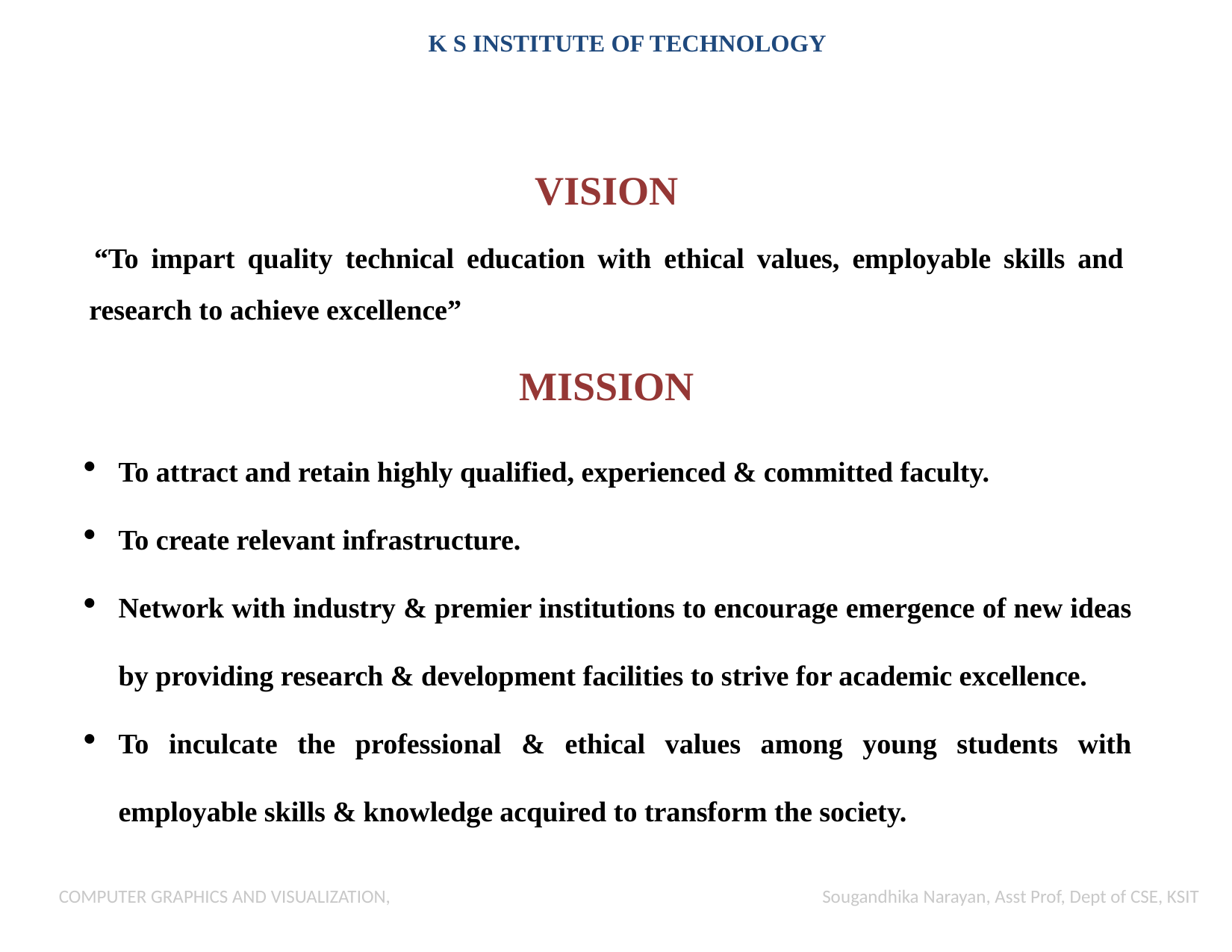

# K S INSTITUTE OF TECHNOLOGY
VISION
 “To impart quality technical education with ethical values, employable skills and research to achieve excellence”
MISSION
To attract and retain highly qualified, experienced & committed faculty.
To create relevant infrastructure.
Network with industry & premier institutions to encourage emergence of new ideas by providing research & development facilities to strive for academic excellence.
To inculcate the professional & ethical values among young students with employable skills & knowledge acquired to transform the society.

COMPUTER GRAPHICS AND VISUALIZATION,                                                                                                     Sougandhika Narayan, Asst Prof, Dept of CSE, KSIT